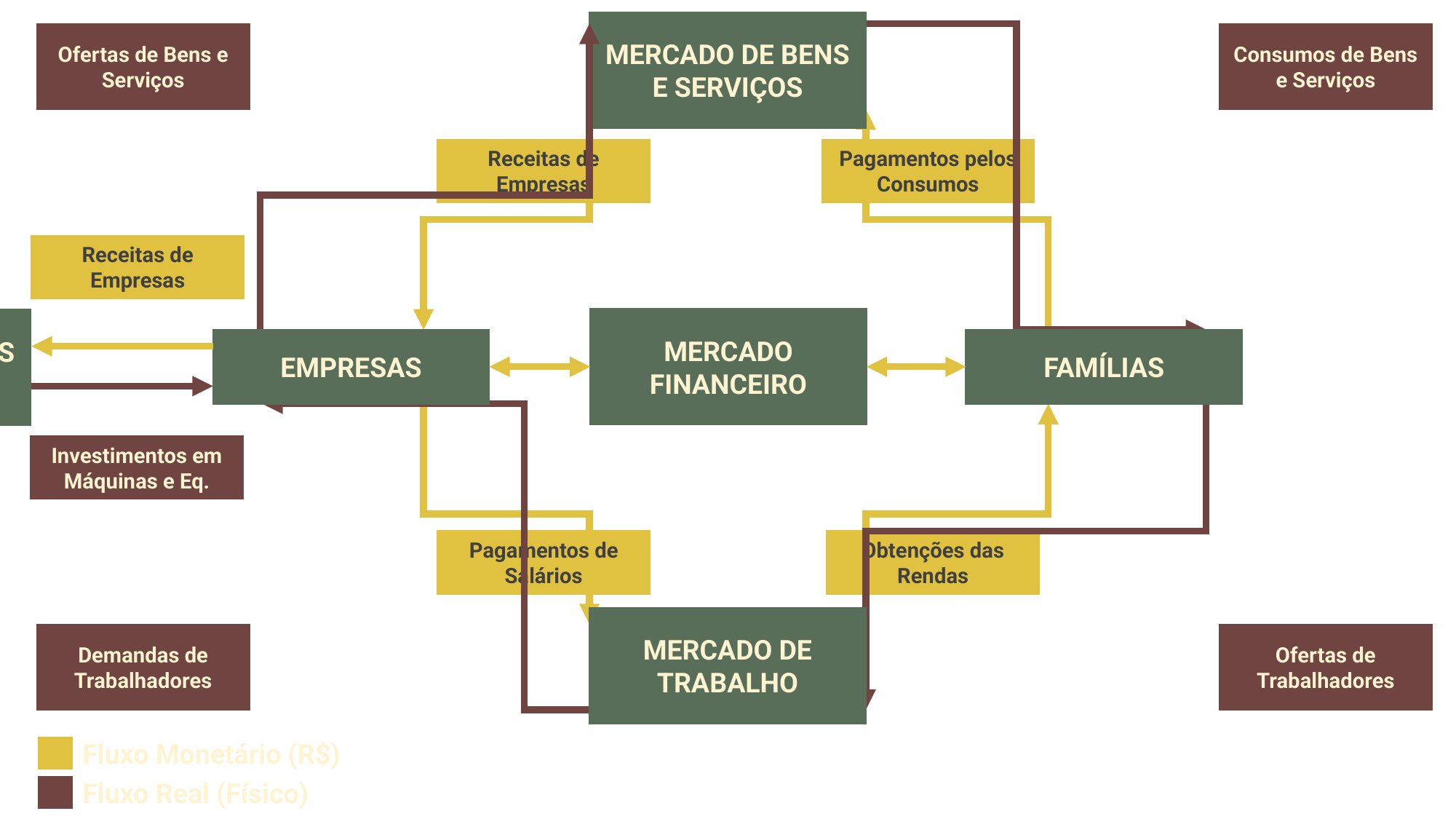

MERCADO DE BENS E SERVIÇOS
Consumos de Bens e Serviços
Ofertas de Bens e Serviços
Receitas de Empresas
Pagamentos pelos Consumos
Receitas de Empresas
MERCADO FINANCEIRO
MERCADO DE BENS DE CAPITAL
EMPRESAS
FAMÍLIAS
Investimentos em Máquinas e Eq.
Pagamentos de Salários
Obtenções das Rendas
MERCADO DE TRABALHO
Demandas de Trabalhadores
Ofertas de Trabalhadores
Fluxo Monetário (R$)

Fluxo Real (Físico)